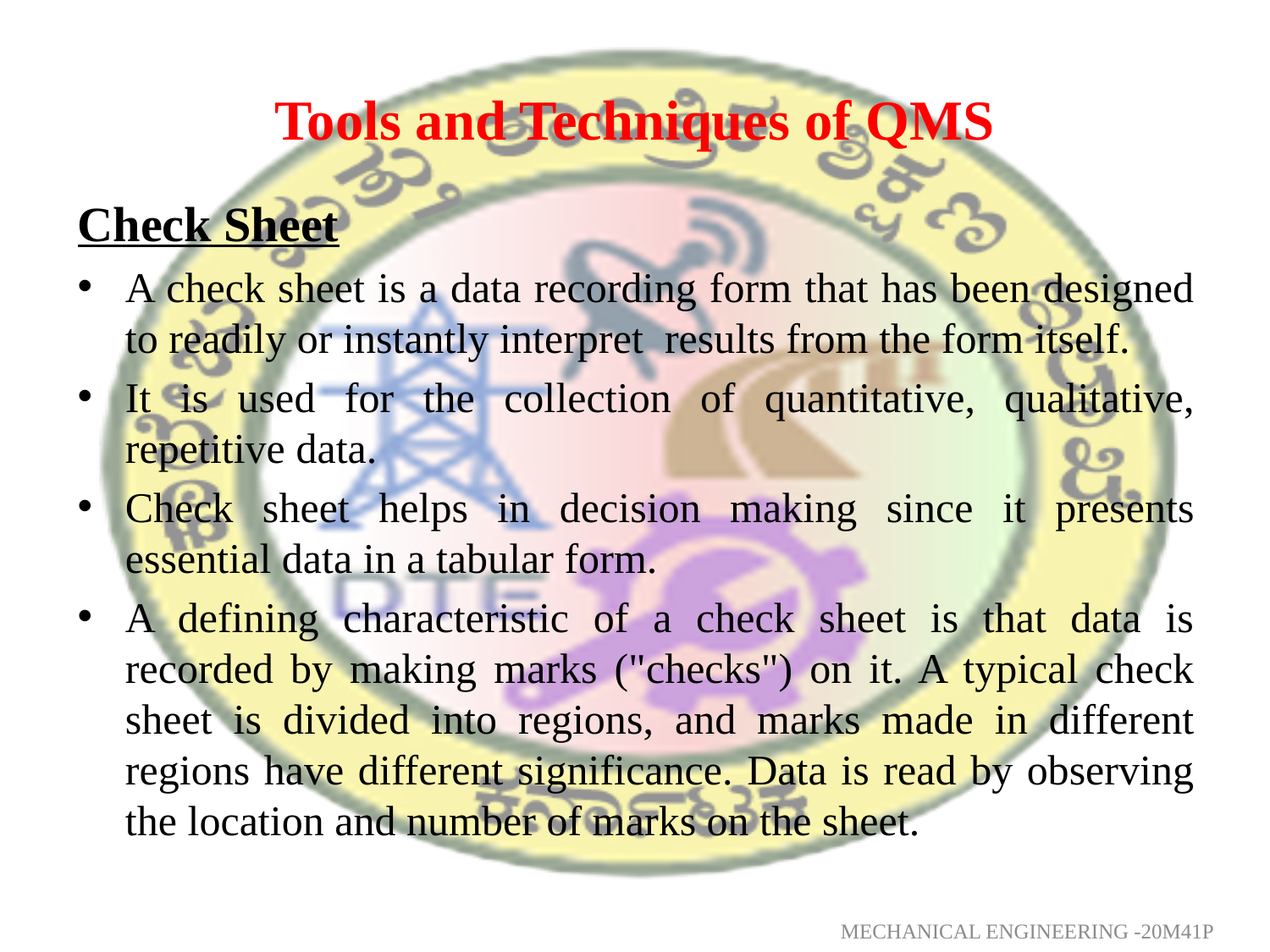

# Tools and Techniques of QMS
Check Sheet
A check sheet is a data recording form that has been designed to readily or instantly interpret  results from the form itself.
It is used for the collection of quantitative, qualitative, repetitive data.
Check sheet helps in decision making since it presents essential data in a tabular form.
A defining characteristic of a check sheet is that data is recorded by making marks ("checks") on it. A typical check sheet is divided into regions, and marks made in different regions have different significance. Data is read by observing the location and number of marks on the sheet.
MECHANICAL ENGINEERING -20M41P